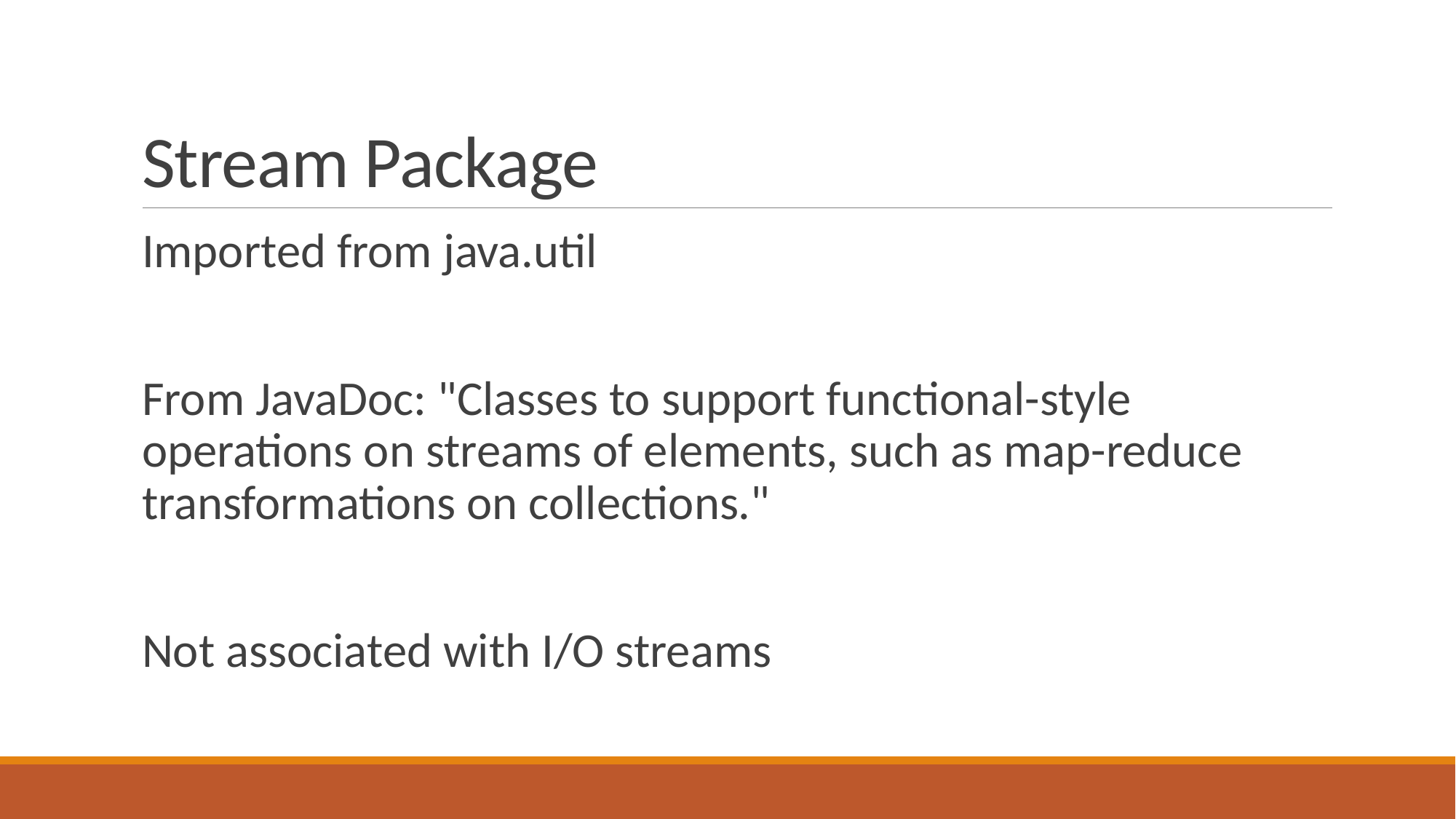

# Stream Package
Imported from java.util

From JavaDoc: "Classes to support functional-style operations on streams of elements, such as map-reduce transformations on collections."

Not associated with I/O streams